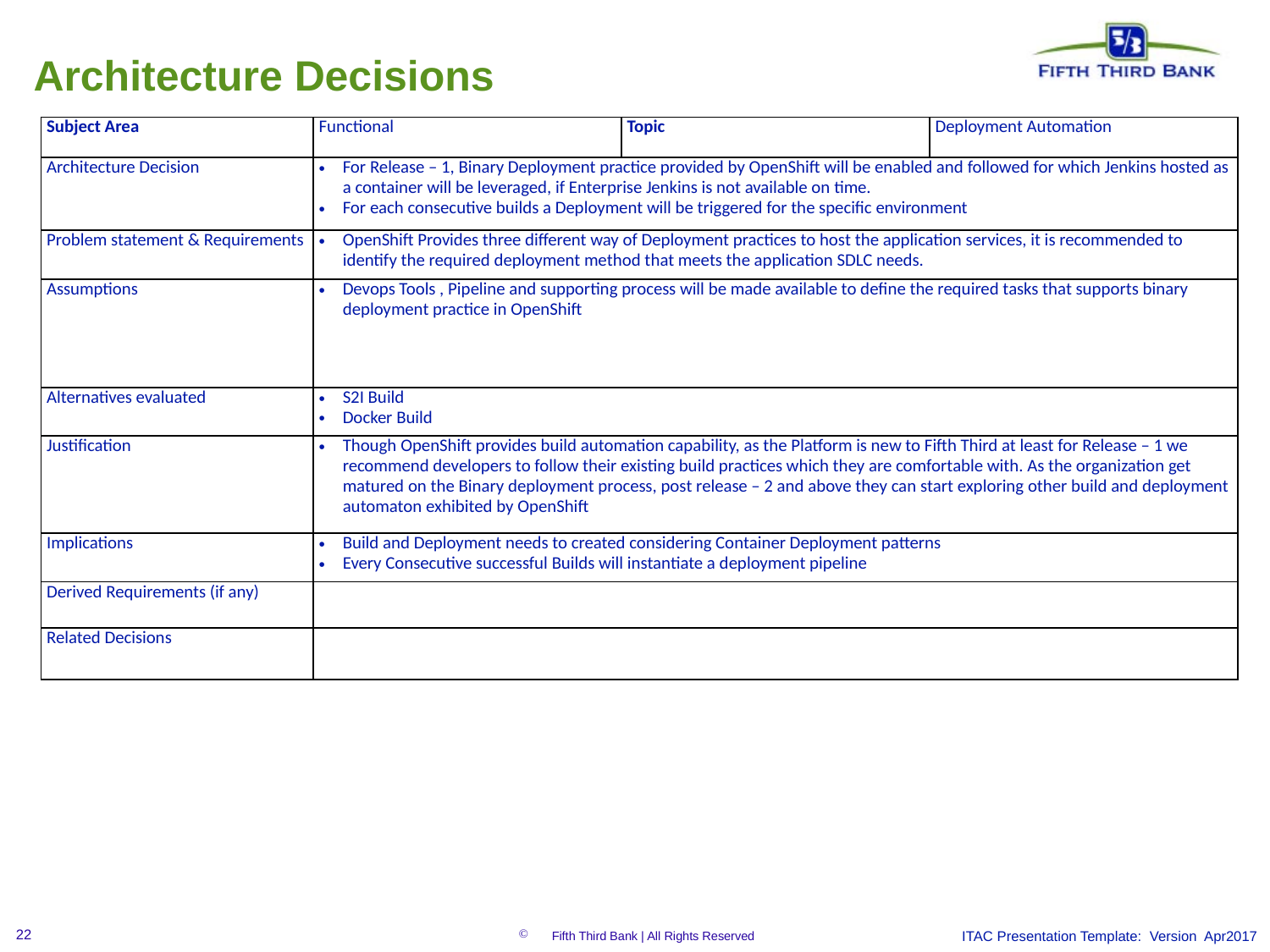

Architecture Decisions
| Subject Area | Functional | Topic | Deployment Automation |
| --- | --- | --- | --- |
| Architecture Decision | For Release – 1, Binary Deployment practice provided by OpenShift will be enabled and followed for which Jenkins hosted as a container will be leveraged, if Enterprise Jenkins is not available on time. For each consecutive builds a Deployment will be triggered for the specific environment |  |  |
| Problem statement & Requirements | OpenShift Provides three different way of Deployment practices to host the application services, it is recommended to identify the required deployment method that meets the application SDLC needs. |  |  |
| Assumptions | Devops Tools , Pipeline and supporting process will be made available to define the required tasks that supports binary deployment practice in OpenShift |  |  |
| Alternatives evaluated | S2I Build Docker Build |  |  |
| Justification | Though OpenShift provides build automation capability, as the Platform is new to Fifth Third at least for Release – 1 we recommend developers to follow their existing build practices which they are comfortable with. As the organization get matured on the Binary deployment process, post release – 2 and above they can start exploring other build and deployment automaton exhibited by OpenShift |  |  |
| Implications | Build and Deployment needs to created considering Container Deployment patterns Every Consecutive successful Builds will instantiate a deployment pipeline |  |  |
| Derived Requirements (if any) |  |  |  |
| Related Decisions |  |  |  |
ITAC Presentation Template:  Version  Apr2017